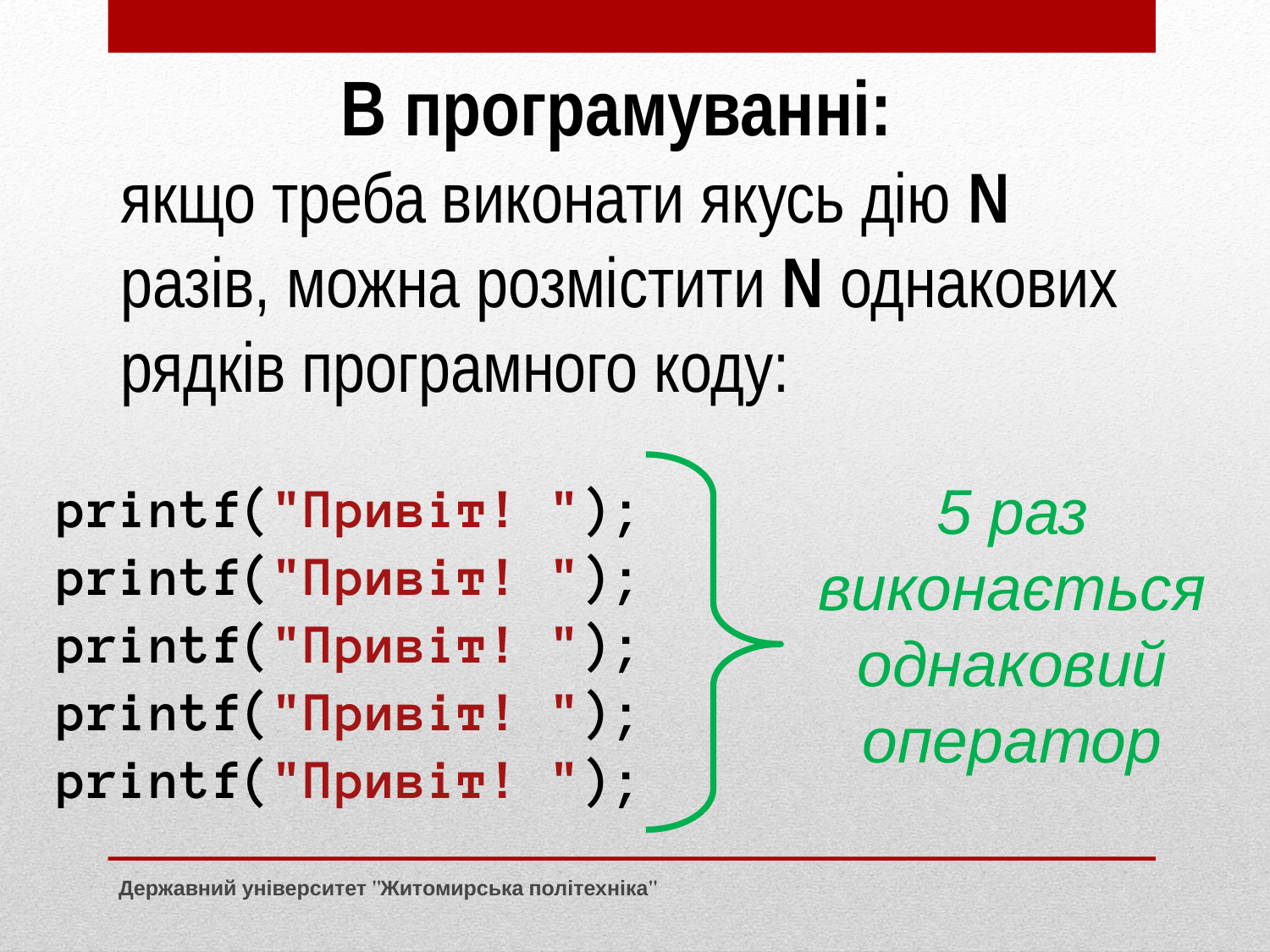

В програмуванні:
якщо треба виконати якусь дію N разів, можна розмістити N однакових рядків програмного коду:

printf("Привіт! ");
printf("Привіт! ");
printf("Привіт! ");
printf("Привіт! ");
printf("Привіт! ");
5 раз виконається однаковий оператор
Державний університет "Житомирська політехніка"